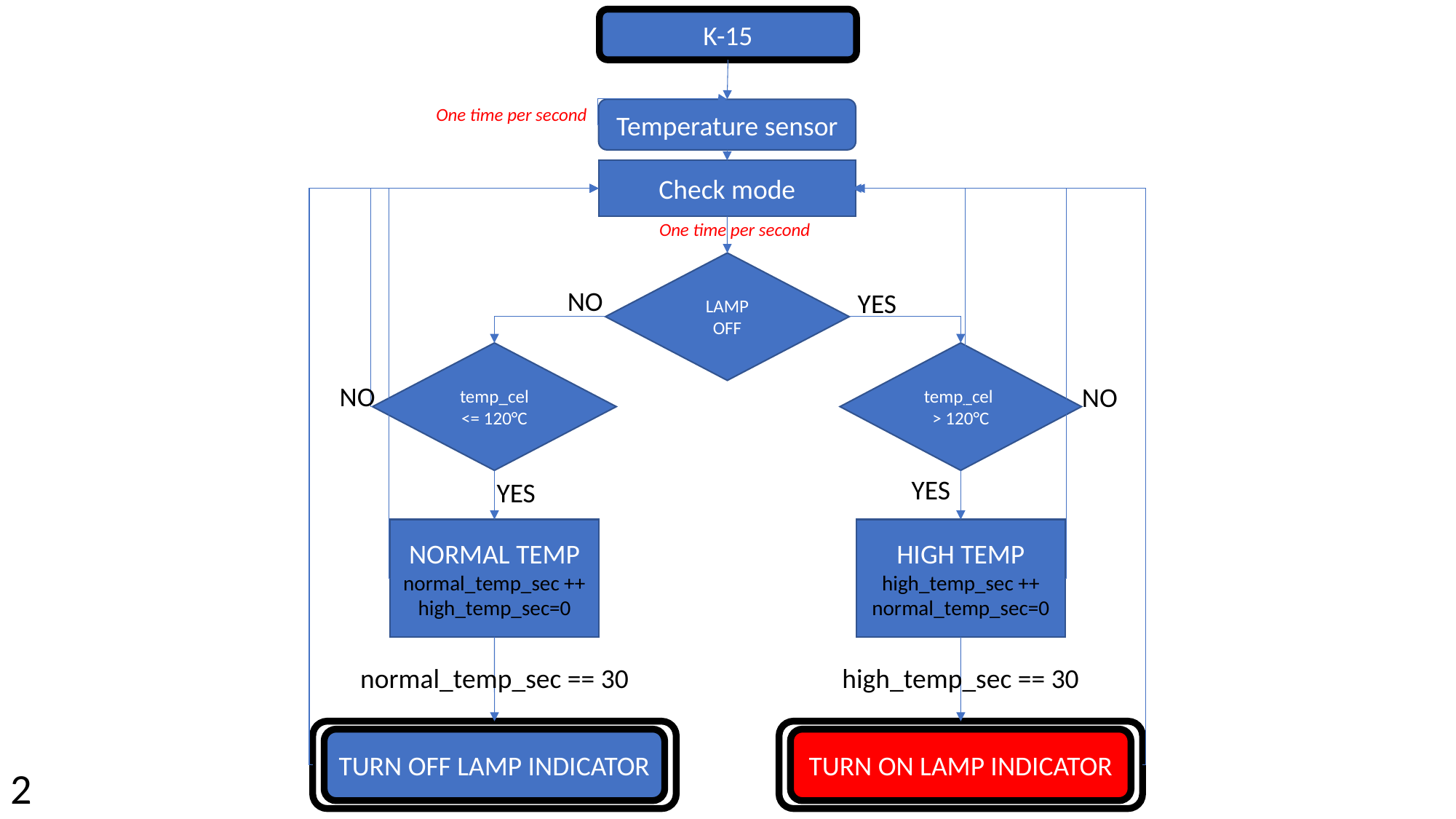

K-15
One time per second
Temperature sensor
Check mode
One time per second
LAMP
OFF
NO
YES
temp_cel
<= 120°C
temp_cel
> 120°C
NO
NO
YES
YES
NORMAL TEMP
normal_temp_sec ++
high_temp_sec=0
HIGH TEMP
high_temp_sec ++
normal_temp_sec=0
normal_temp_sec == 30
high_temp_sec == 30

TURN OFF LAMP INDICATOR

TURN ON LAMP INDICATOR
2